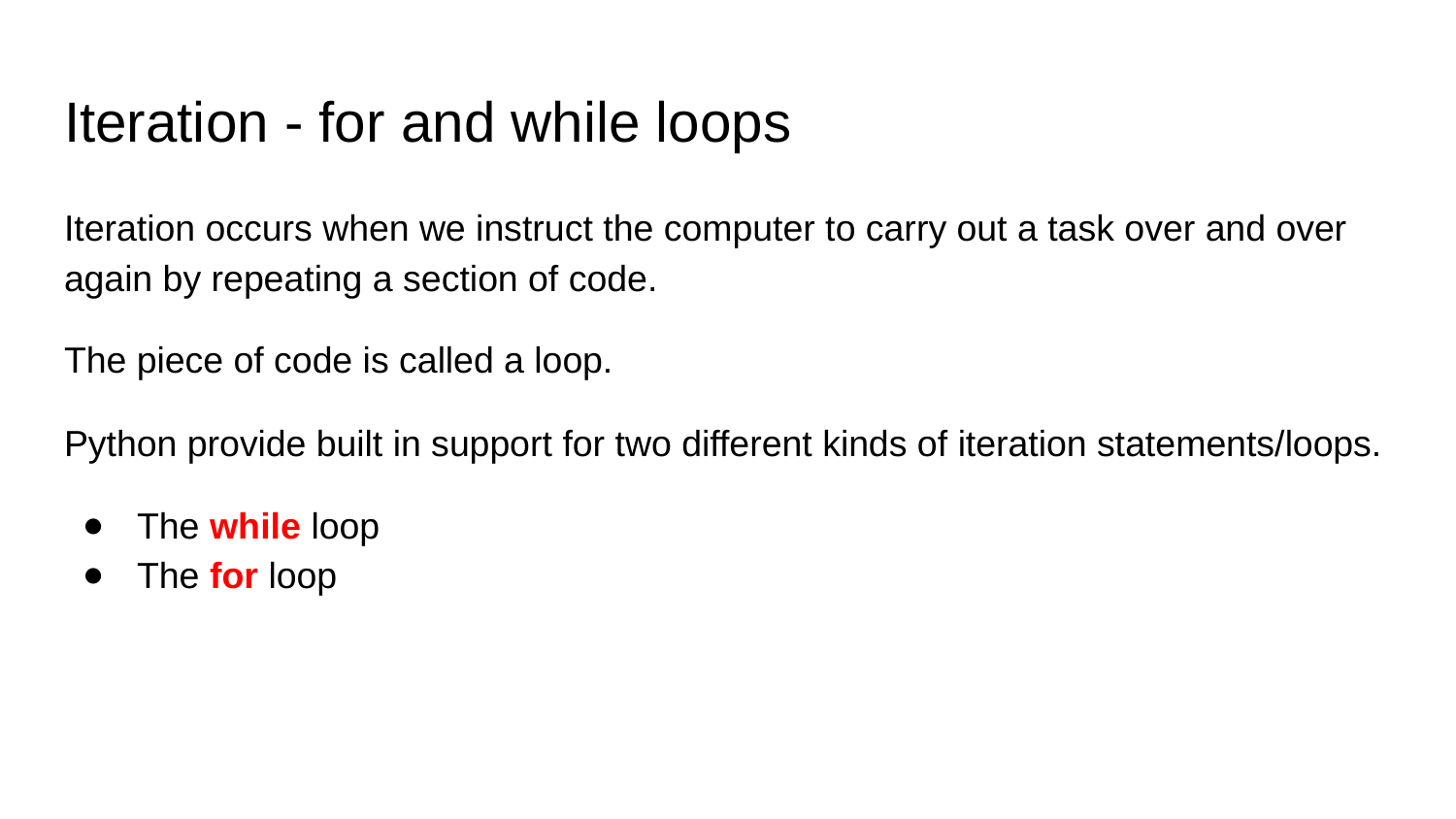

# Iteration - for and while loops
Iteration occurs when we instruct the computer to carry out a task over and over again by repeating a section of code.
The piece of code is called a loop.
Python provide built in support for two different kinds of iteration statements/loops.
The while loop
The for loop